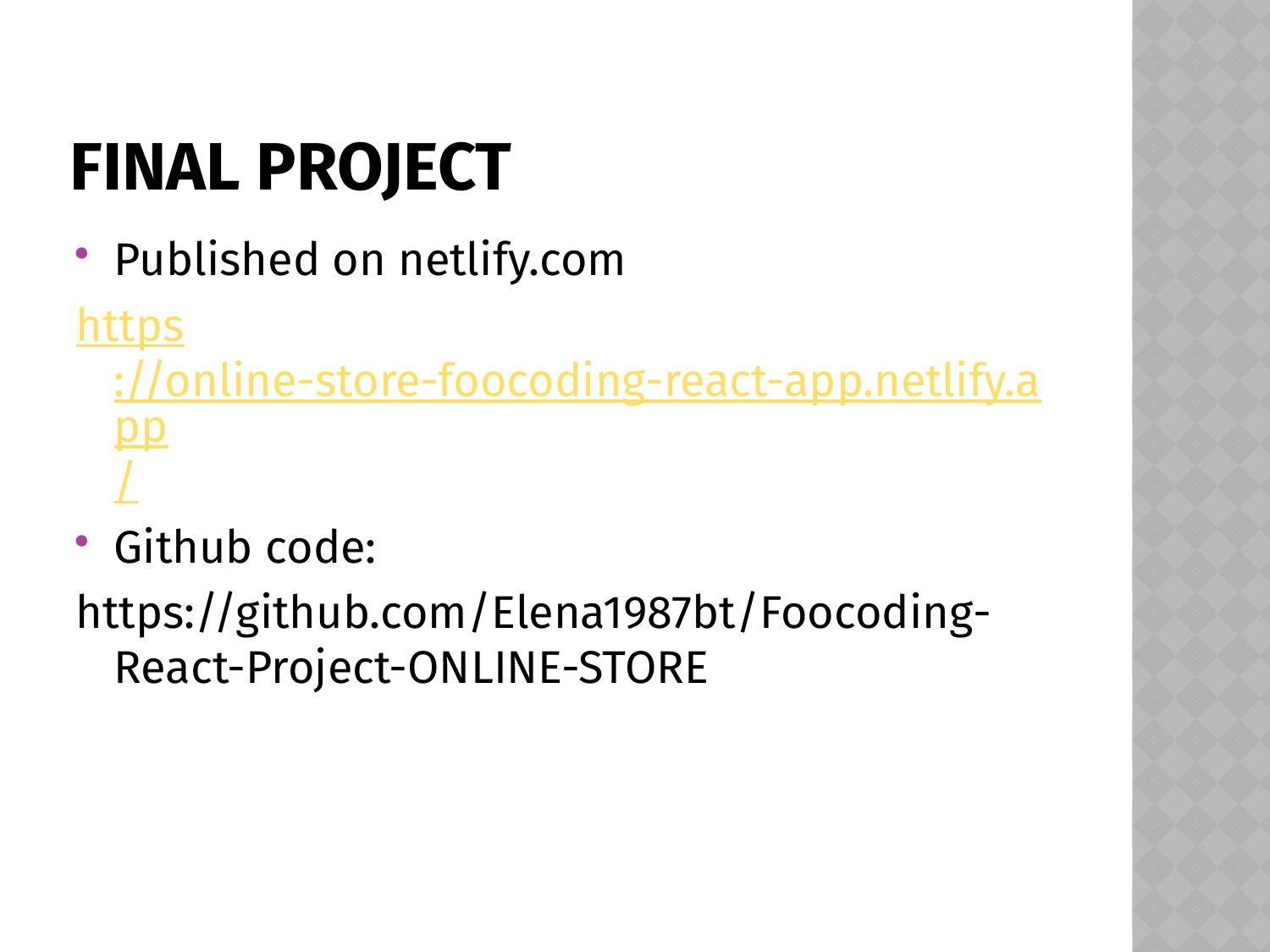

# Final Project
Published on netlify.com
https://online-store-foocoding-react-app.netlify.app/
Github code:
https://github.com/Elena1987bt/Foocoding-React-Project-ONLINE-STORE